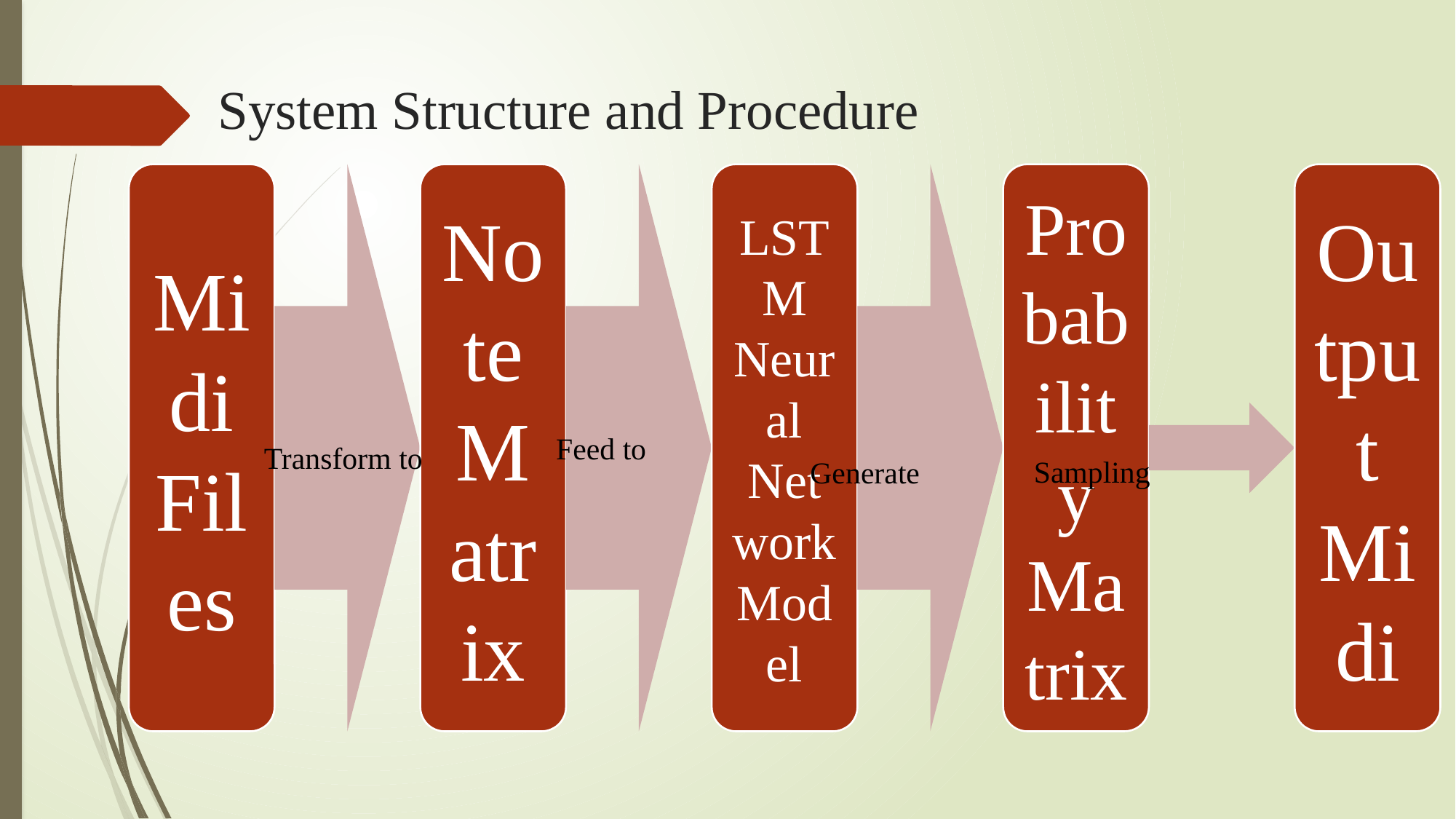

# System Structure and Procedure
Midi Files
Note Matrix
Output
Midi
Feed to
Transform to
Sampling
Generate